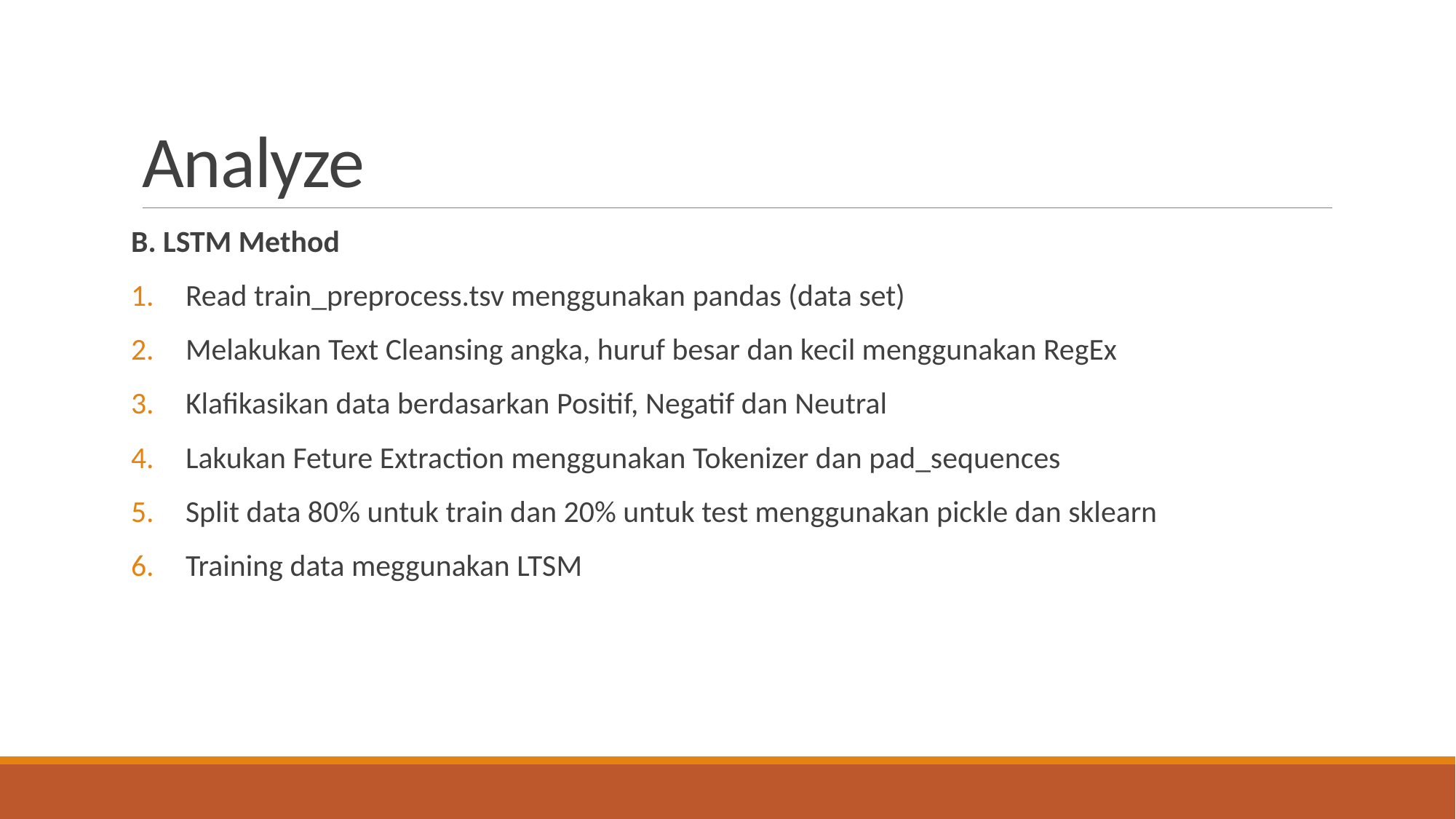

# Analyze
B. LSTM Method
Read train_preprocess.tsv menggunakan pandas (data set)
Melakukan Text Cleansing angka, huruf besar dan kecil menggunakan RegEx
Klafikasikan data berdasarkan Positif, Negatif dan Neutral
Lakukan Feture Extraction menggunakan Tokenizer dan pad_sequences
Split data 80% untuk train dan 20% untuk test menggunakan pickle dan sklearn
Training data meggunakan LTSM